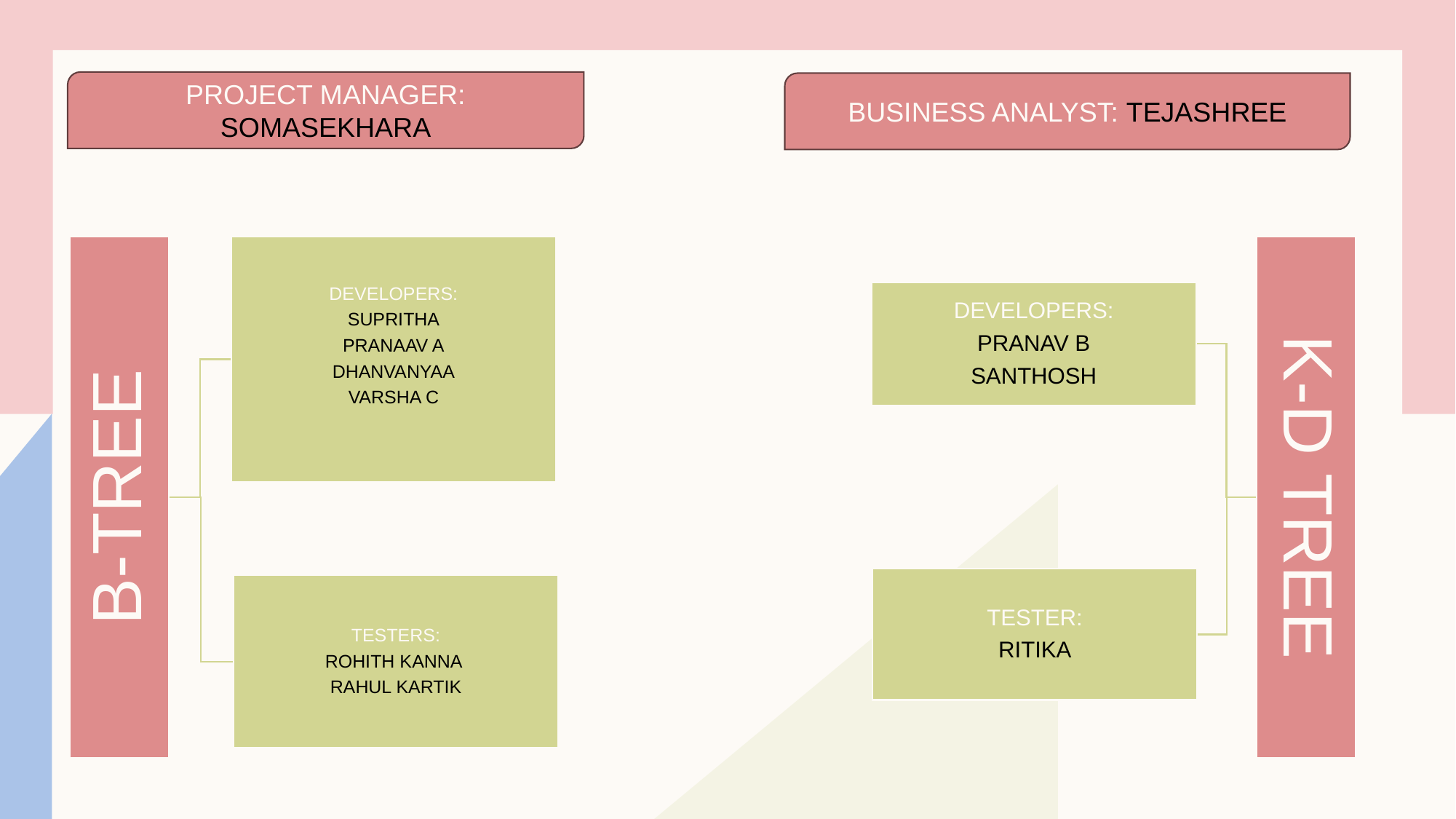

PROJECT MANAGER: SOMASEKHARA
BUSINESS ANALYST: TEJASHREE

B-TREE
DEVELOPERS:
SUPRITHA
PRANAAV A
DHANVANYAA
VARSHA C

TESTERS:
ROHITH KANNA
RAHUL KARTIK

K-D TREE
DEVELOPERS:
PRANAV B
SANTHOSH
TESTER:
RITIKA